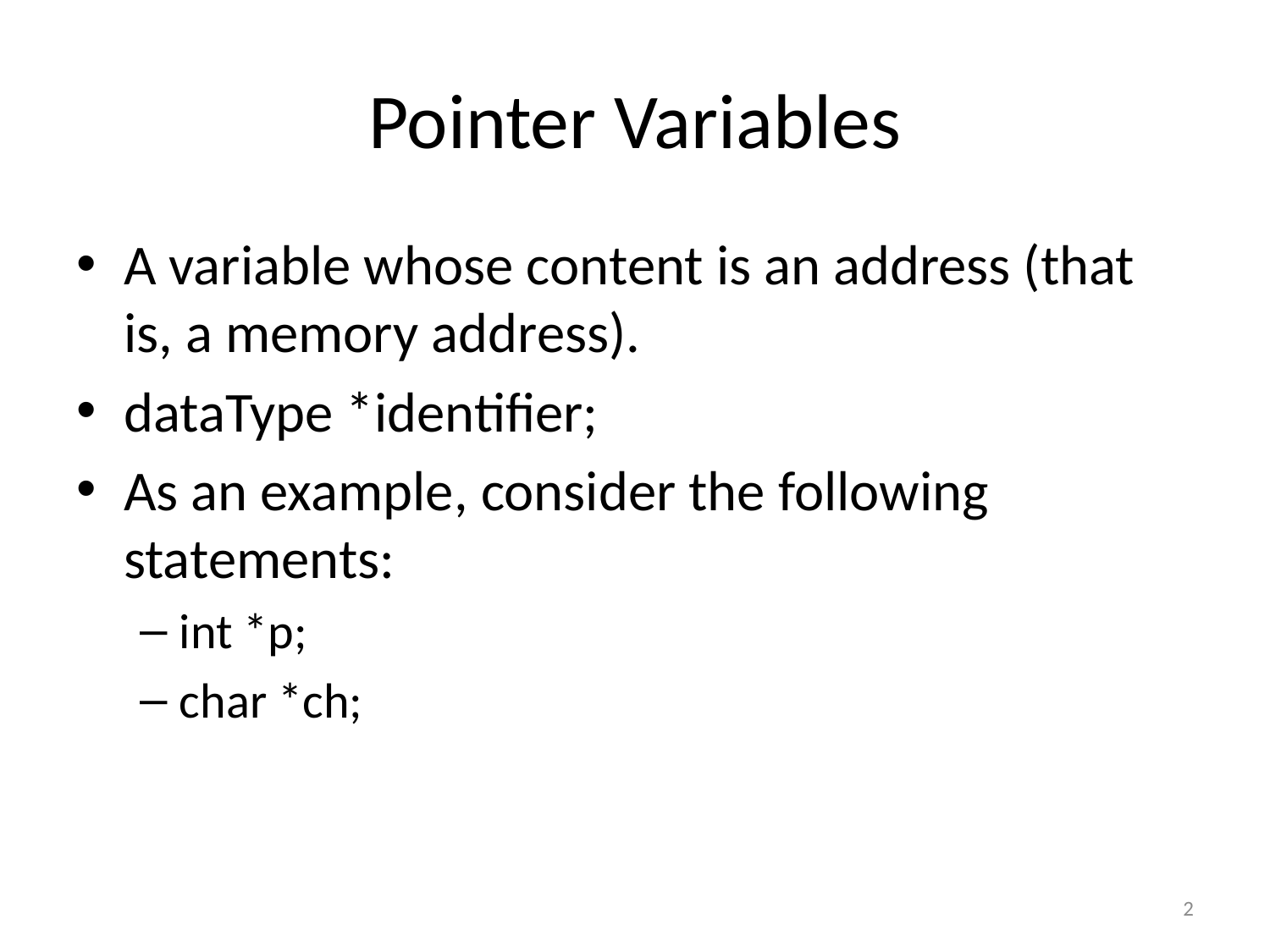

# Pointer Variables
A variable whose content is an address (that is, a memory address).
dataType *identifier;
As an example, consider the following statements:
int *p;
char *ch;
2